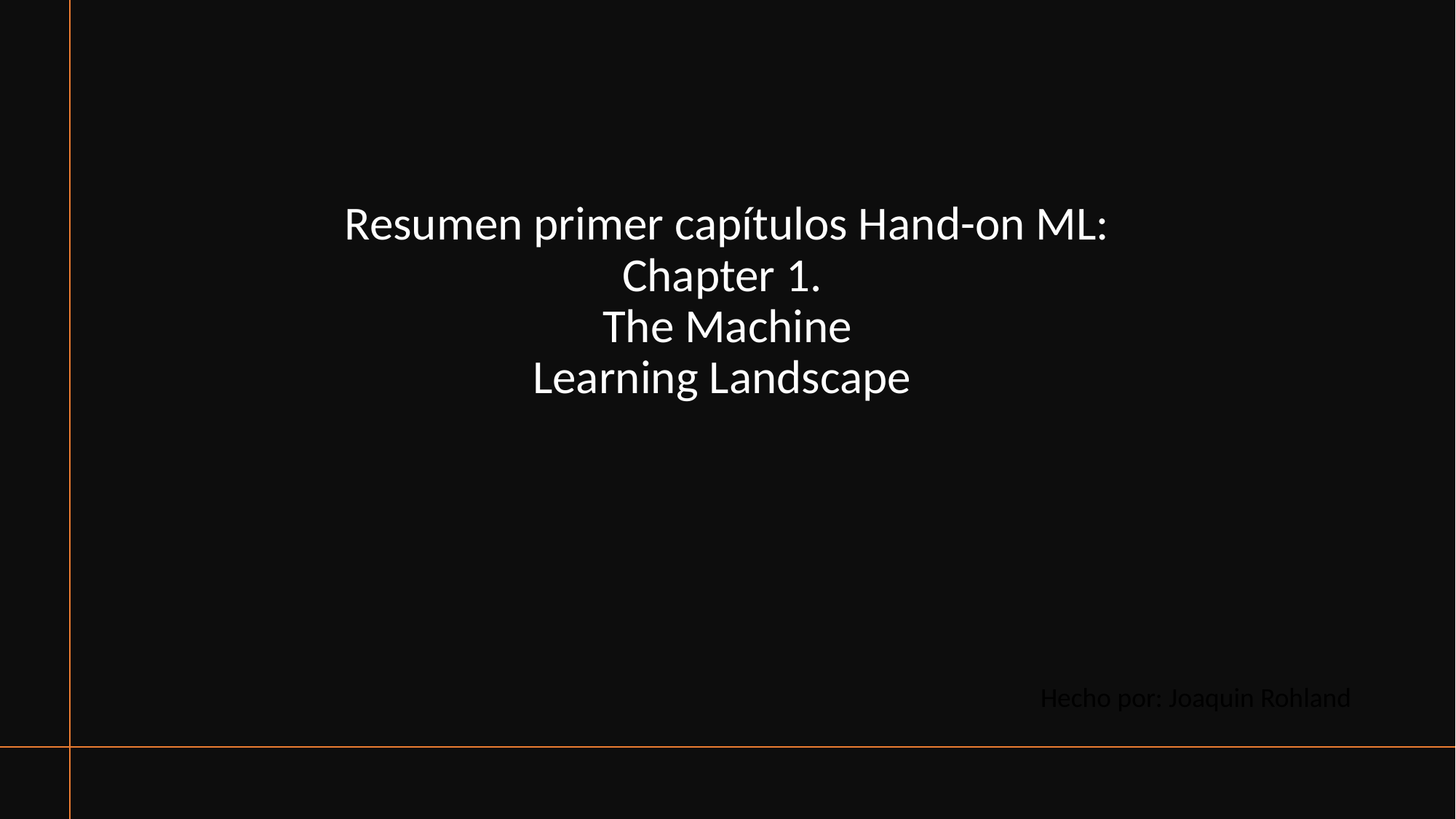

Resumen primer capítulos Hand-on ML:
Chapter 1.
The Machine
Learning Landscape
Hecho por: Joaquin Rohland